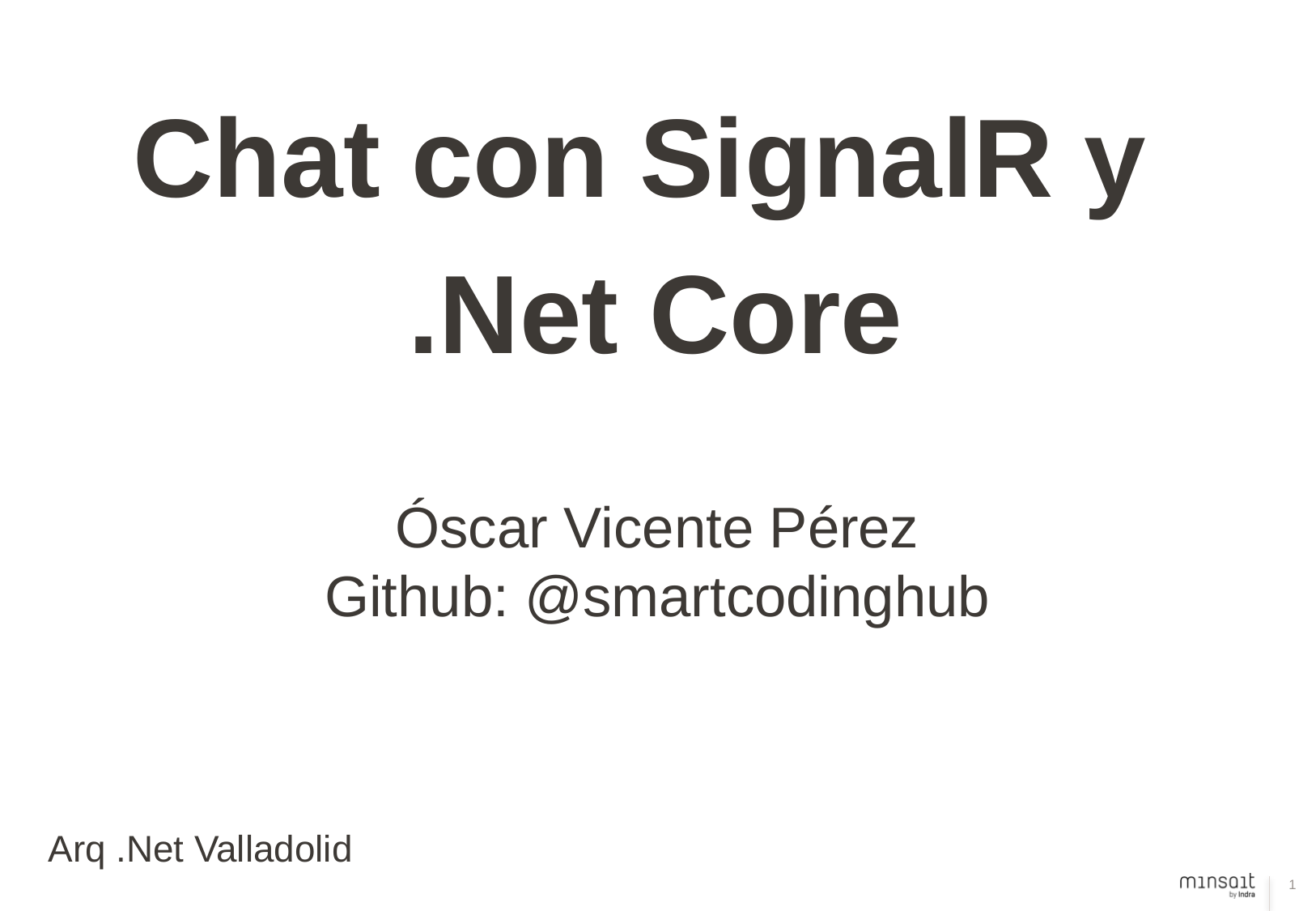

Chat con SignalR y
.Net Core
Óscar Vicente Pérez
Github: @smartcodinghub

# Arq .Net Valladolid